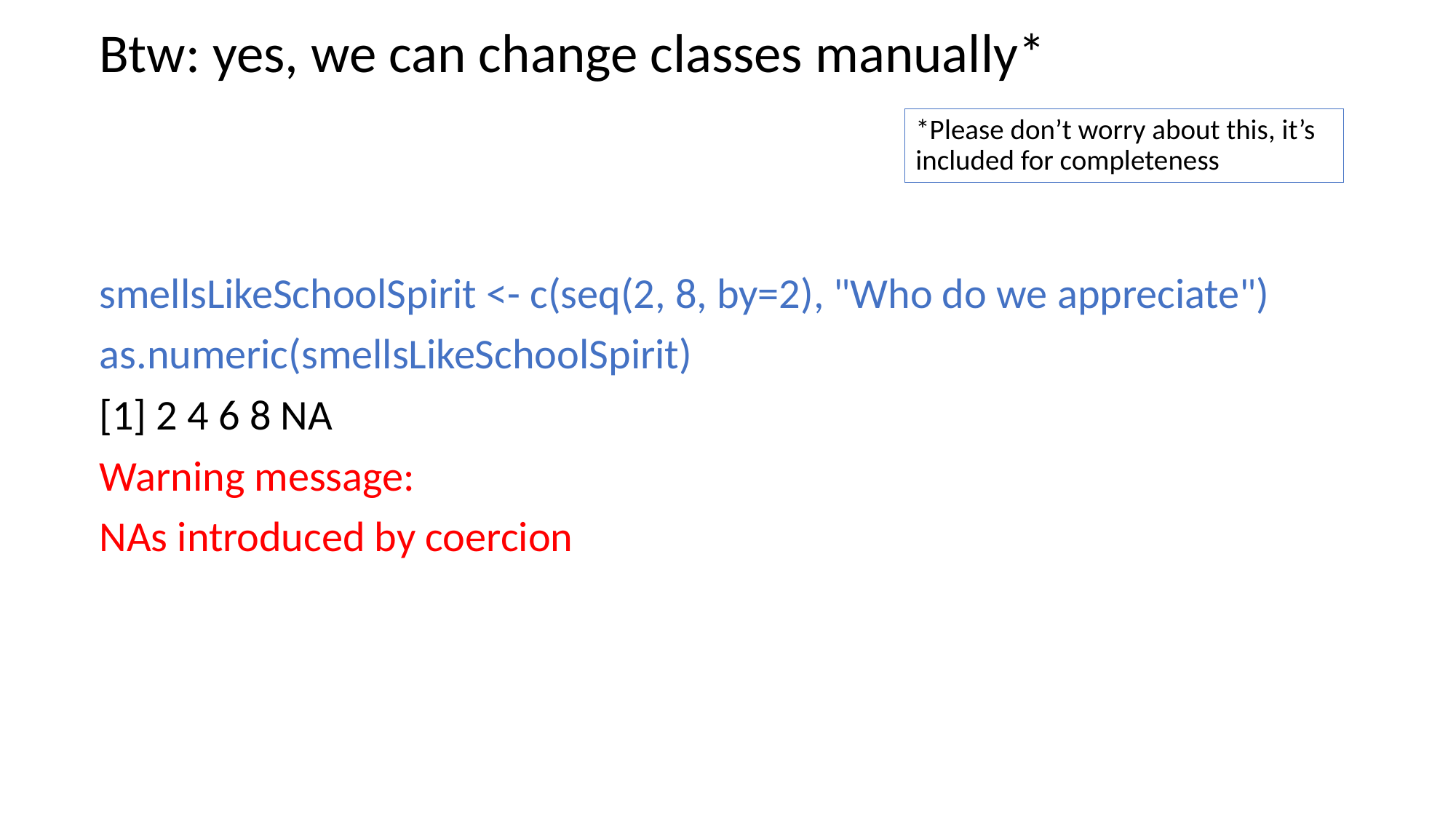

# Btw: yes, we can change classes manually*
*Please don’t worry about this, it’s included for completeness
smellsLikeSchoolSpirit <- c(seq(2, 8, by=2), "Who do we appreciate")
as.numeric(smellsLikeSchoolSpirit)
[1] 2 4 6 8 NA
Warning message:
NAs introduced by coercion